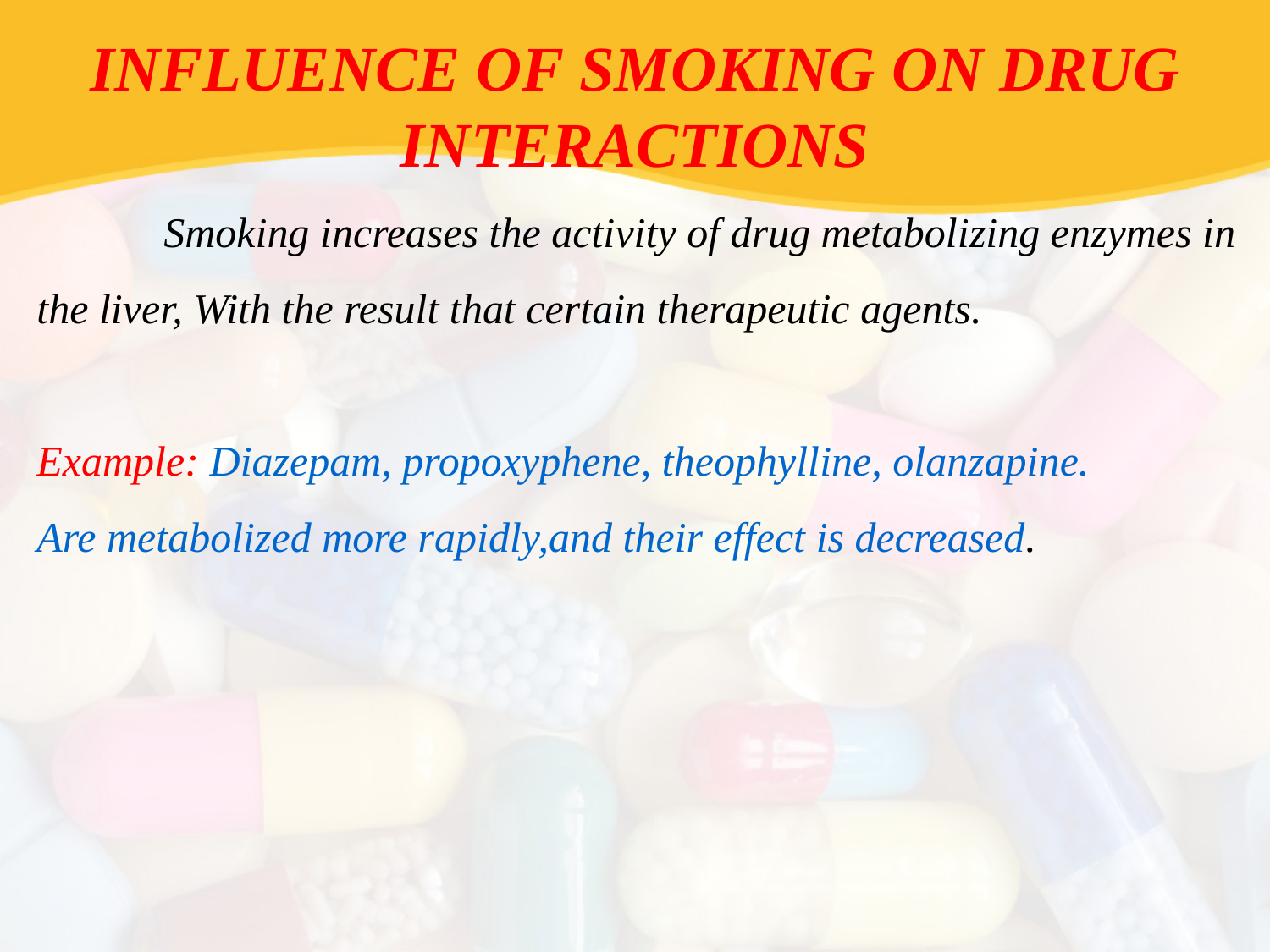

INFLUENCE OF SMOKING ON DRUG INTERACTIONS
	Smoking increases the activity of drug metabolizing enzymes in the liver, With the result that certain therapeutic agents.

Example: Diazepam, propoxyphene, theophylline, olanzapine.
Are metabolized more rapidly,and their effect is decreased.